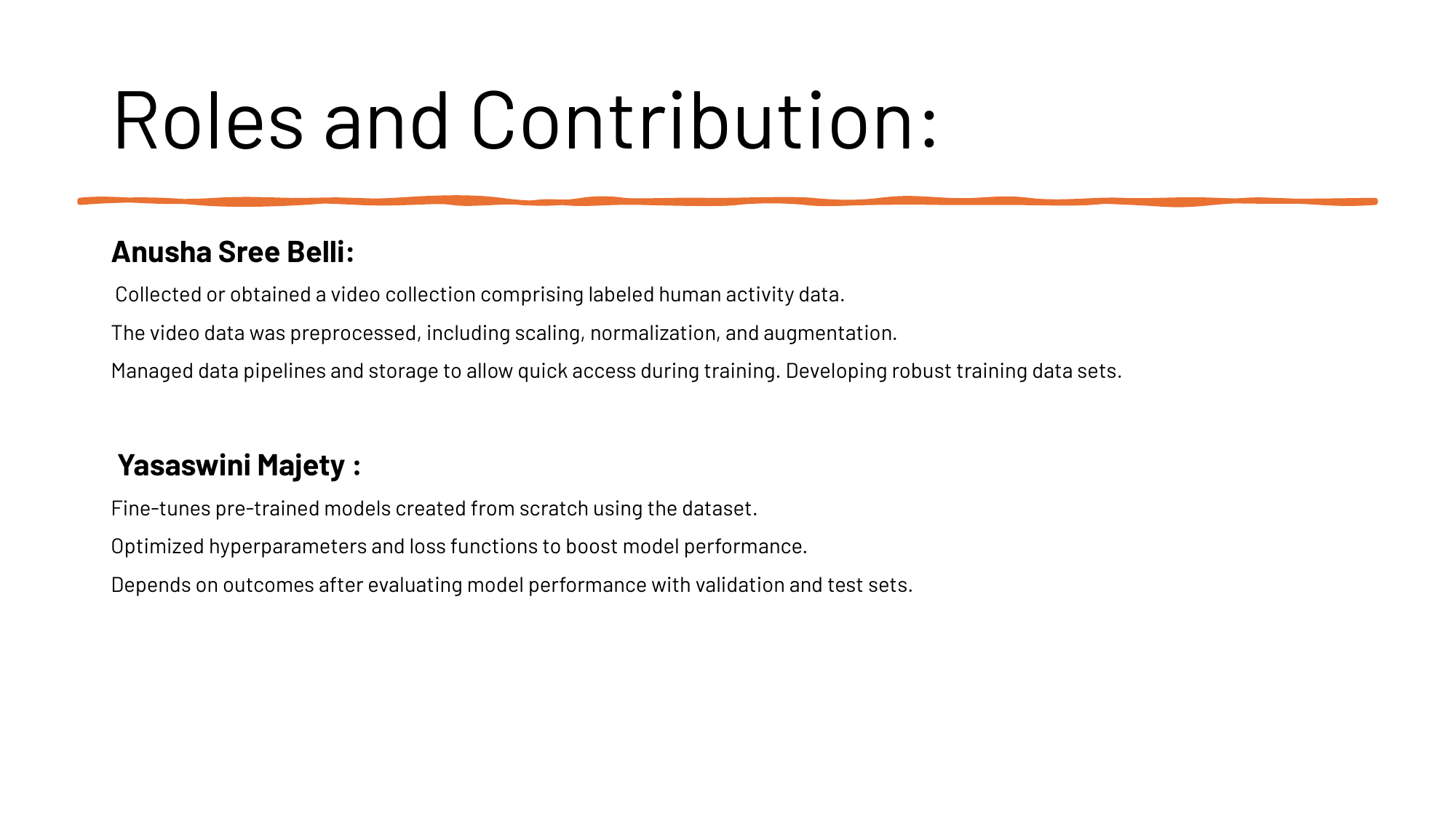

# Roles and Contribution:

Anusha Sree Belli:
 Collected or obtained a video collection comprising labeled human activity data.
The video data was preprocessed, including scaling, normalization, and augmentation.
Managed data pipelines and storage to allow quick access during training. Developing robust training data sets.

 Yasaswini Majety :
Fine-tunes pre-trained models created from scratch using the dataset.
Optimized hyperparameters and loss functions to boost model performance.
Depends on outcomes after evaluating model performance with validation and test sets.